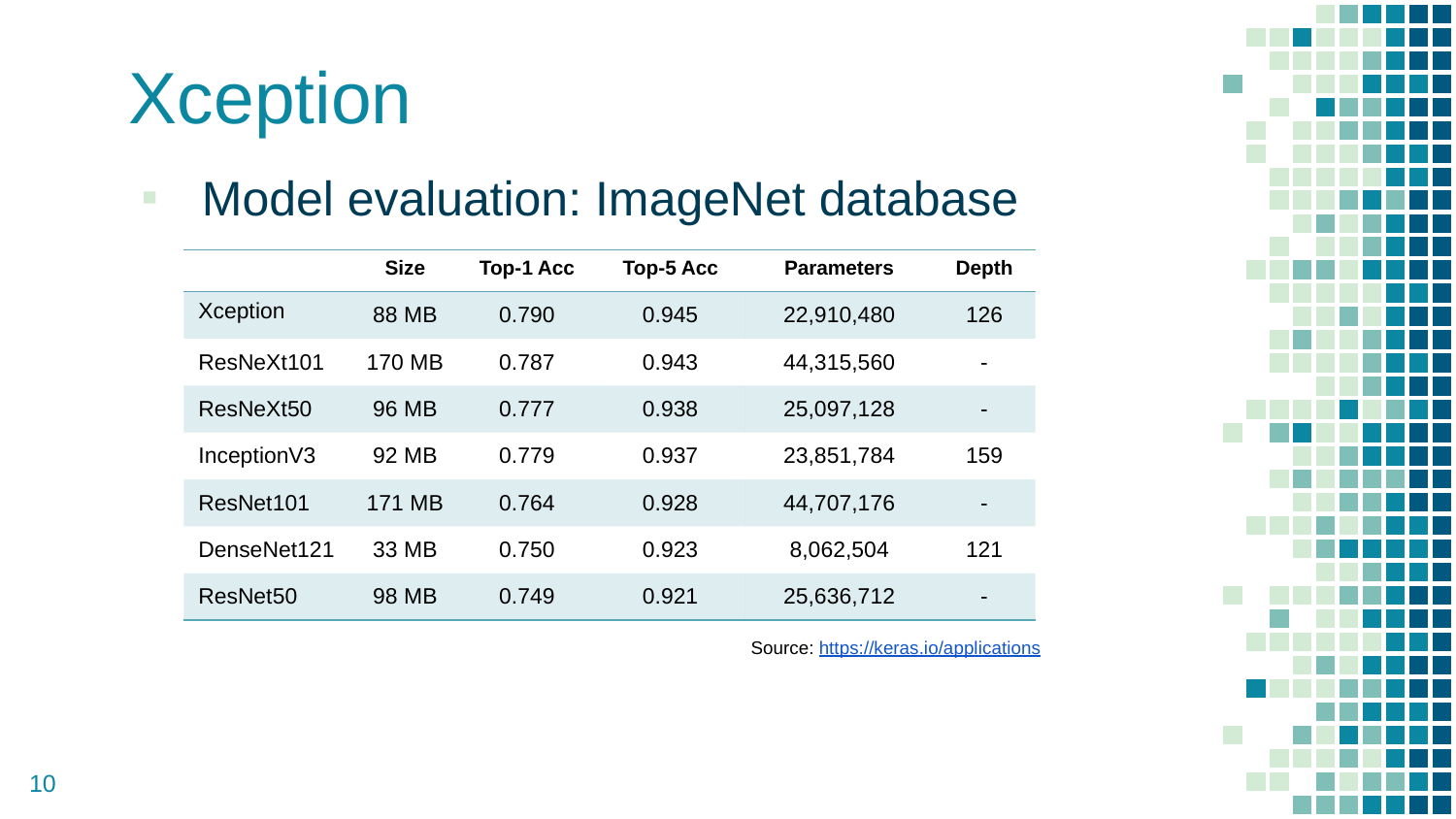

Xception
Model evaluation: ImageNet database

|  | Size | Top-1 Acc | Top-5 Acc | Parameters | Depth |
| --- | --- | --- | --- | --- | --- |
| Xception | 88 MB | 0.790 | 0.945 | 22,910,480 | 126 |
| ResNeXt101 | 170 MB | 0.787 | 0.943 | 44,315,560 | - |
| ResNeXt50 | 96 MB | 0.777 | 0.938 | 25,097,128 | - |
| InceptionV3 | 92 MB | 0.779 | 0.937 | 23,851,784 | 159 |
| ResNet101 | 171 MB | 0.764 | 0.928 | 44,707,176 | - |
| DenseNet121 | 33 MB | 0.750 | 0.923 | 8,062,504 | 121 |
| ResNet50 | 98 MB | 0.749 | 0.921 | 25,636,712 | - |
Source: https://keras.io/applications
10